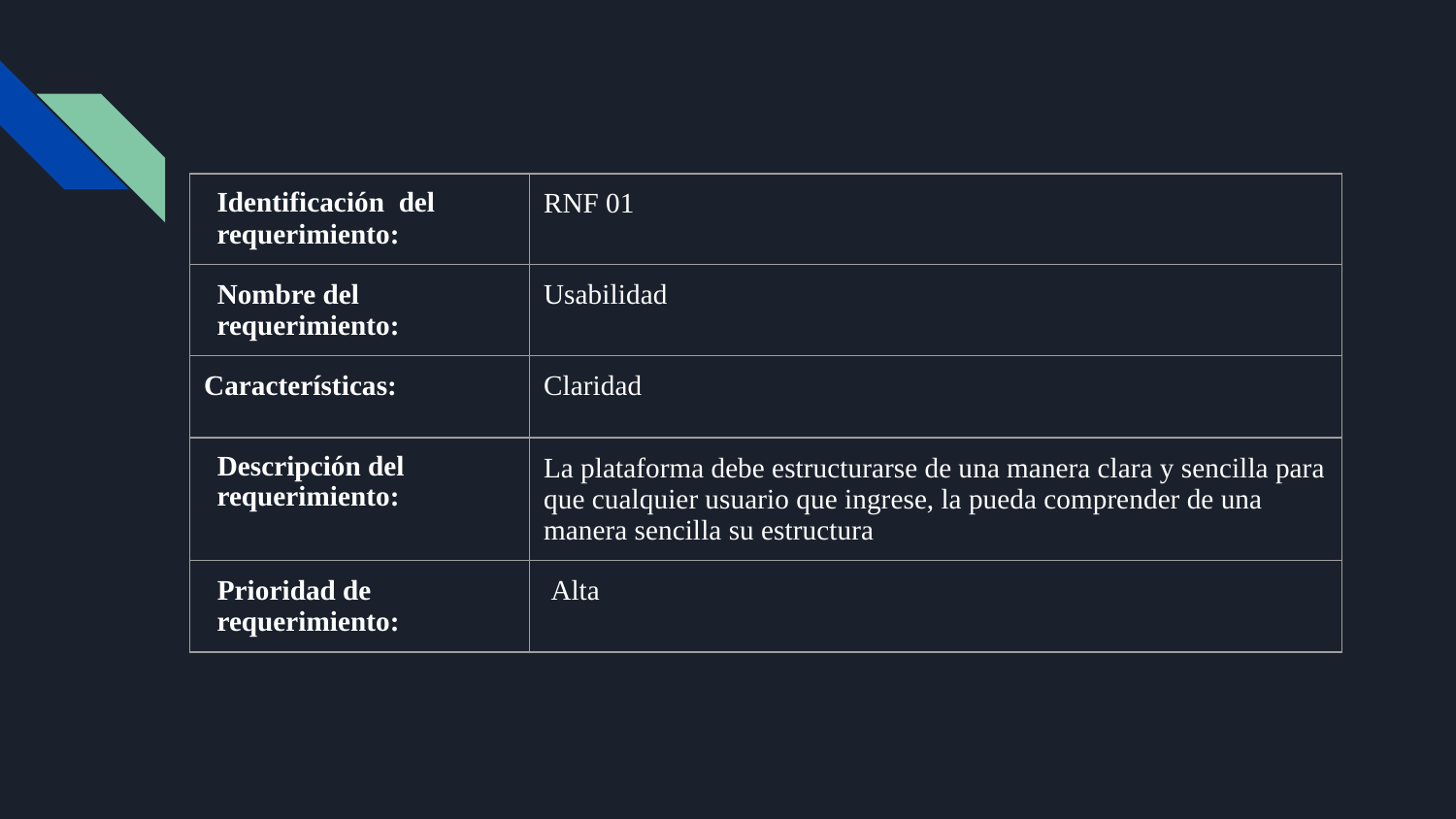

| Identificación del requerimiento: | RNF 01 |
| --- | --- |
| Nombre del requerimiento: | Usabilidad |
| Características: | Claridad |
| Descripción del requerimiento: | La plataforma debe estructurarse de una manera clara y sencilla para que cualquier usuario que ingrese, la pueda comprender de una manera sencilla su estructura |
| Prioridad de requerimiento: | Alta |